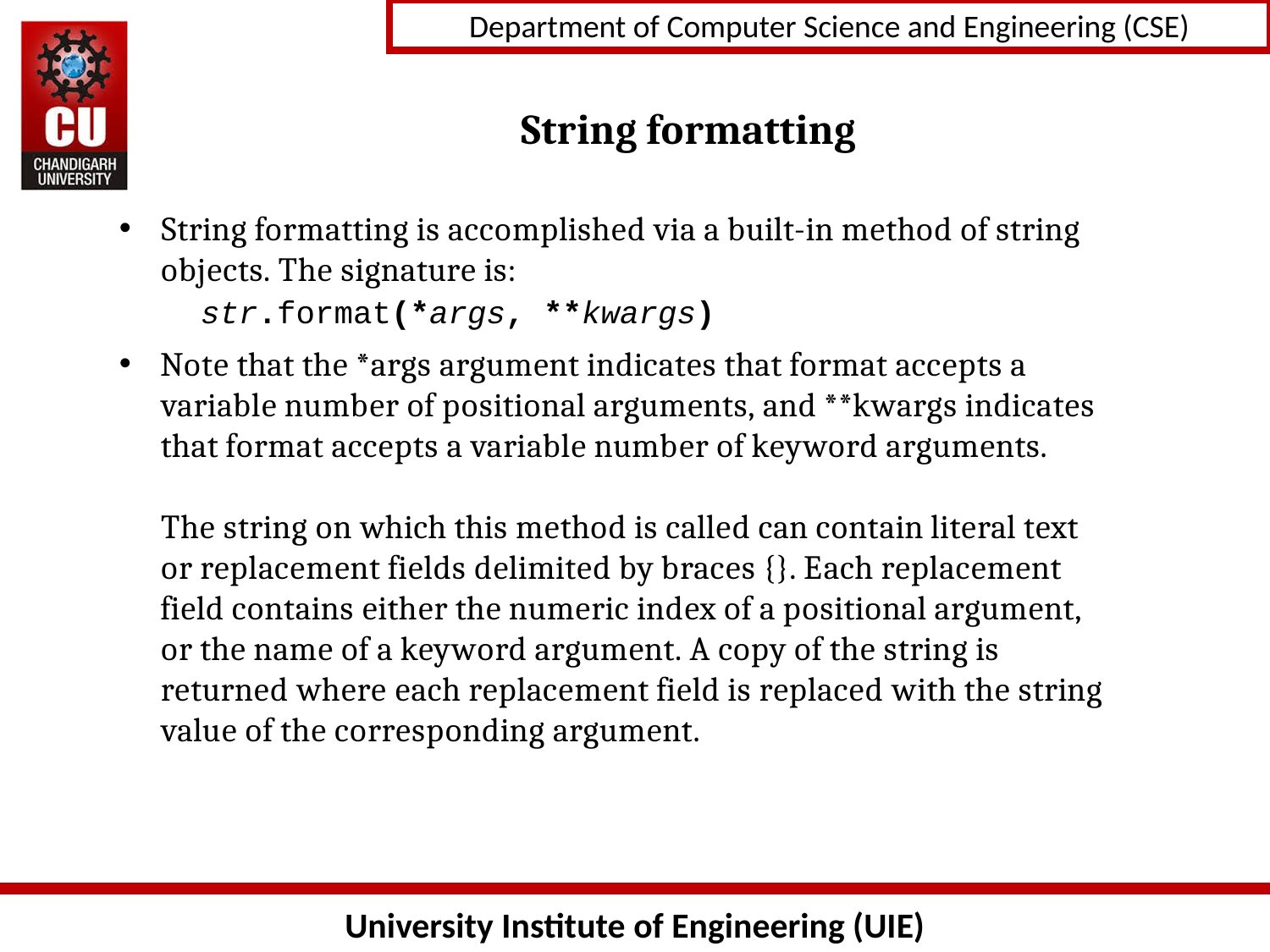

# String formatting
String formatting is accomplished via a built-in method of string objects. The signature is:

Note that the *args argument indicates that format accepts a variable number of positional arguments, and **kwargs indicates that format accepts a variable number of keyword arguments.
The string on which this method is called can contain literal text or replacement fields delimited by braces {}. Each replacement field contains either the numeric index of a positional argument, or the name of a keyword argument. A copy of the string is returned where each replacement field is replaced with the string value of the corresponding argument.
str.format(*args, **kwargs)